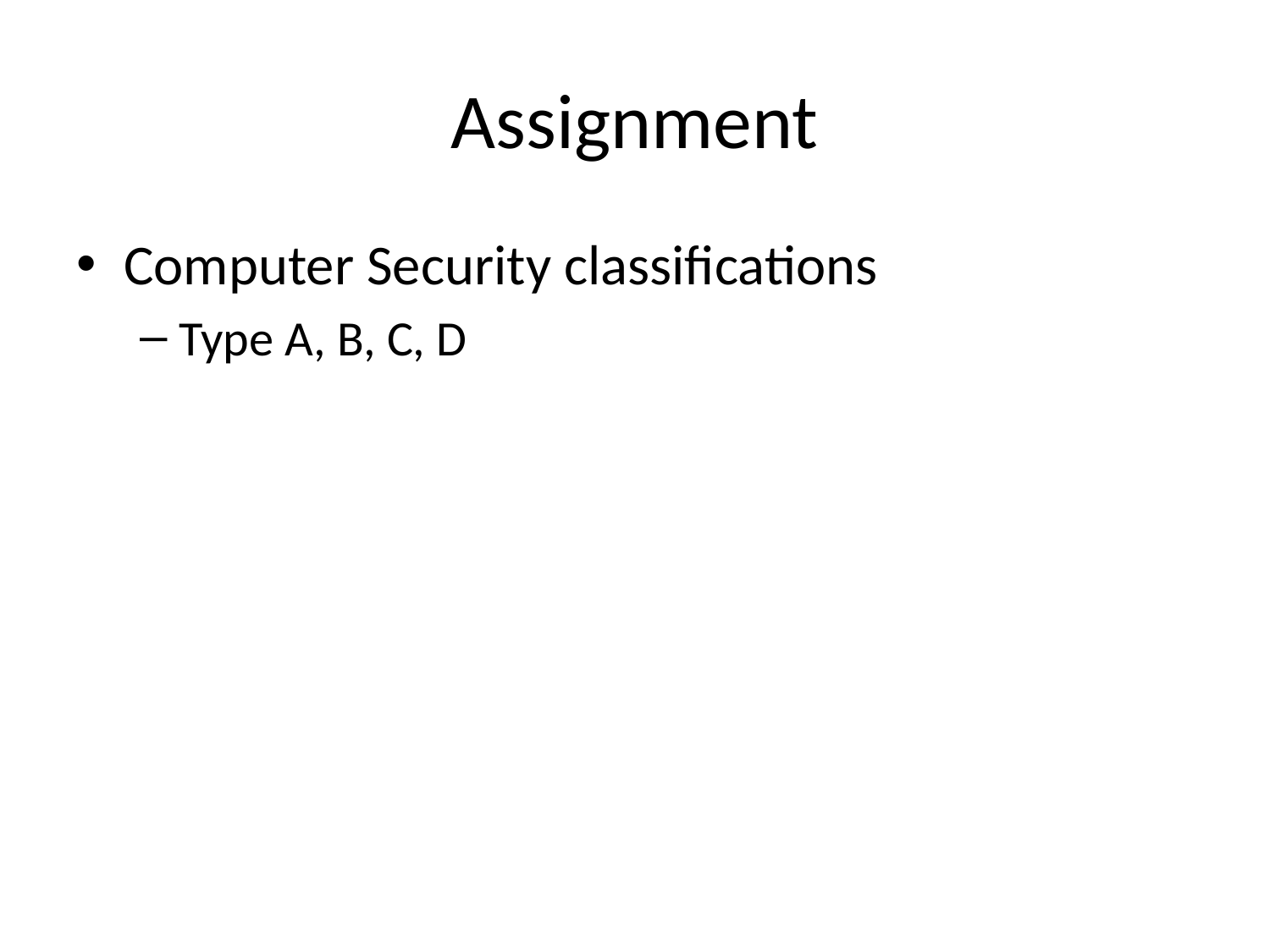

# Assignment
Computer Security classifications
Type A, B, C, D